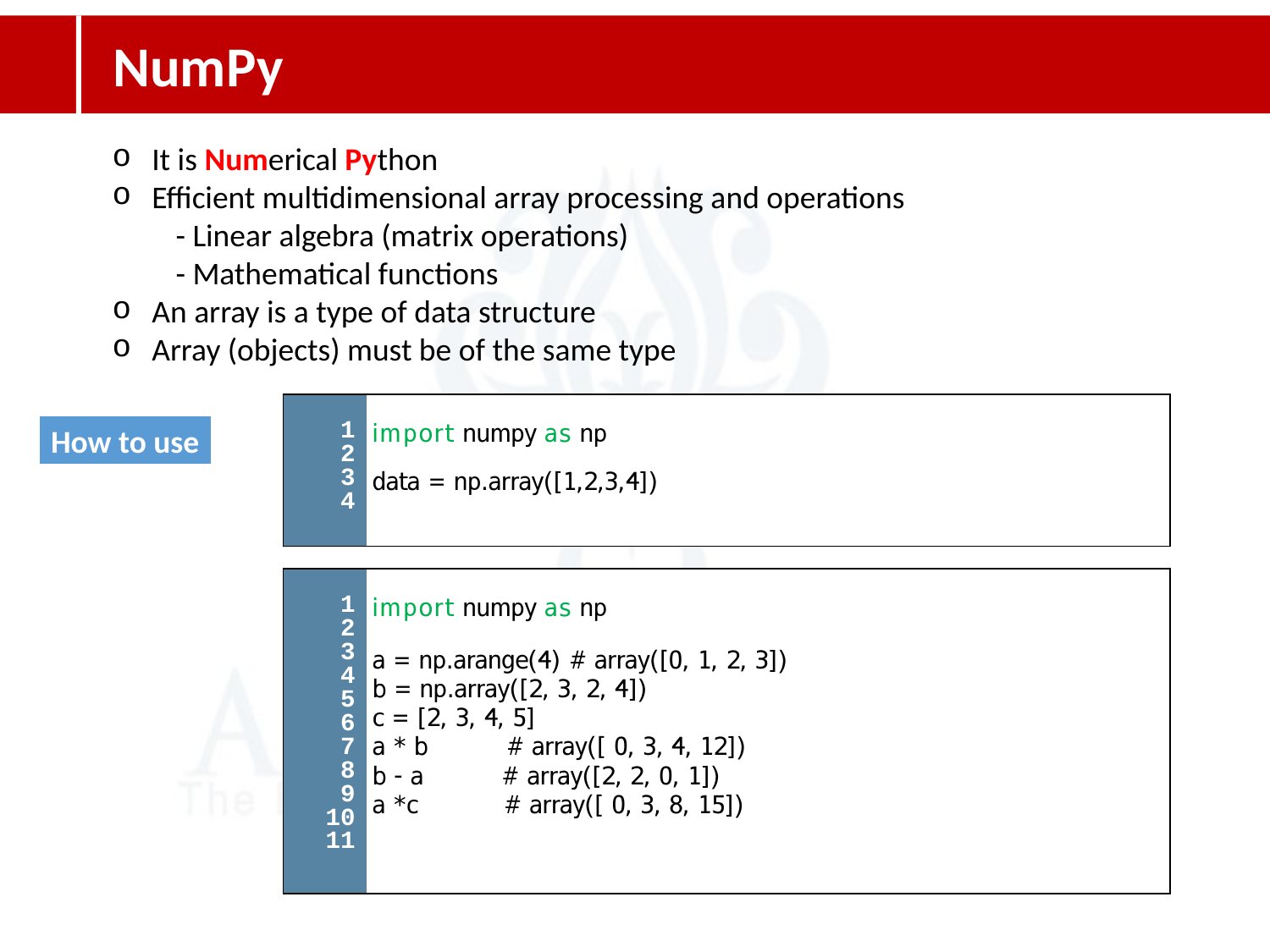

NumPy
It is Numerical Python
Efficient multidimensional array processing and operations
- Linear algebra (matrix operations)
- Mathematical functions
An array is a type of data structure
Array (objects) must be of the same type
|  |  |
| --- | --- |
| 1 2 3 4 | import numpy as np data = np.array([1,2,3,4]) |
How to use
|  |  |
| --- | --- |
| 1 2 3 4 5 6 7 8 9 10 11 | import numpy as np a = np.arange(4) # array([0, 1, 2, 3]) b = np.array([2, 3, 2, 4]) c = [2, 3, 4, 5] a \* b # array([ 0, 3, 4, 12]) b - a # array([2, 2, 0, 1]) a \*c # array([ 0, 3, 8, 15]) |